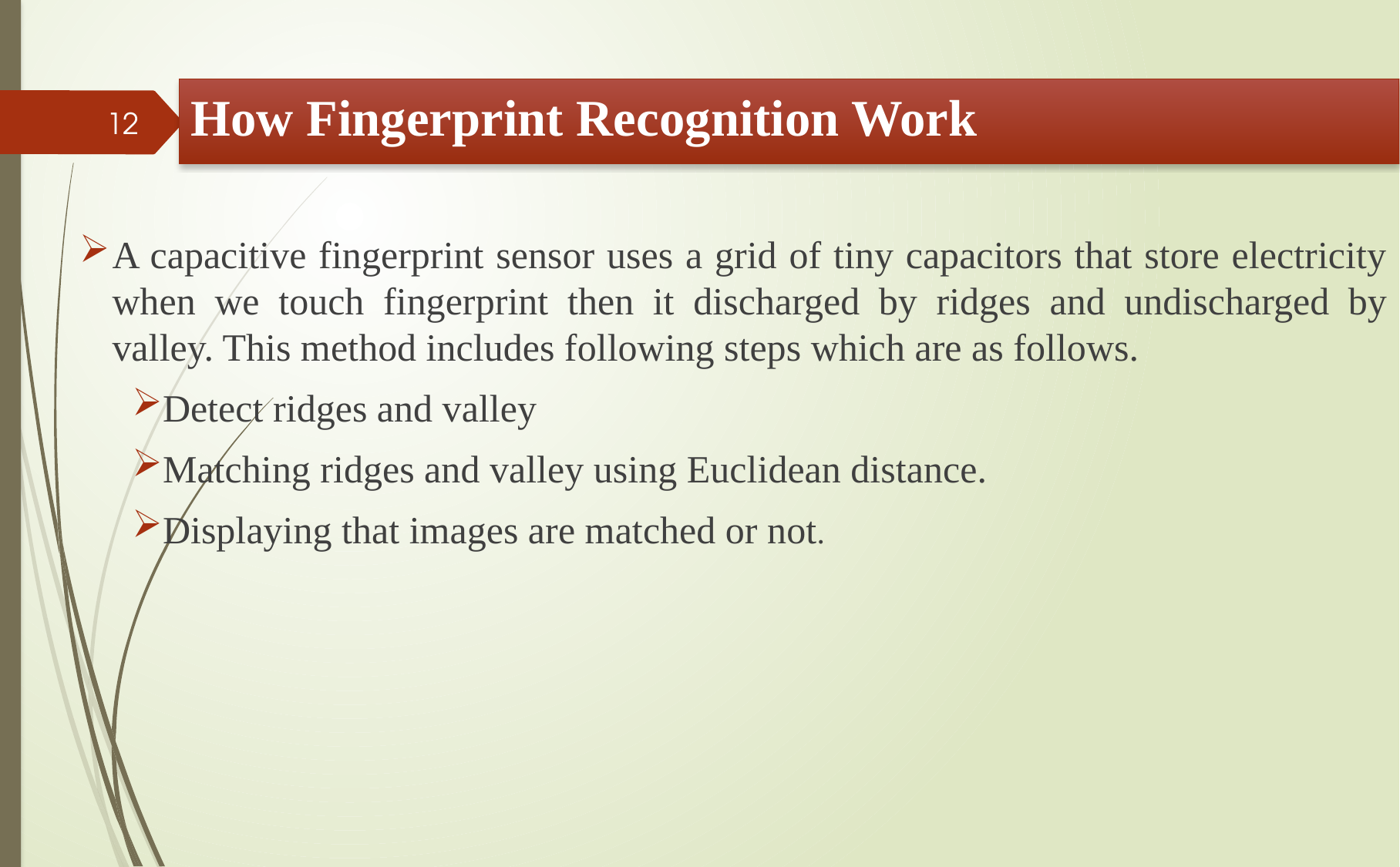

# How Fingerprint Recognition Work
12

A capacitive fingerprint sensor uses a grid of tiny capacitors that store electricity when we touch fingerprint then it discharged by ridges and undischarged by valley. This method includes following steps which are as follows.
Detect ridges and valley
Matching ridges and valley using Euclidean distance.
Displaying that images are matched or not.